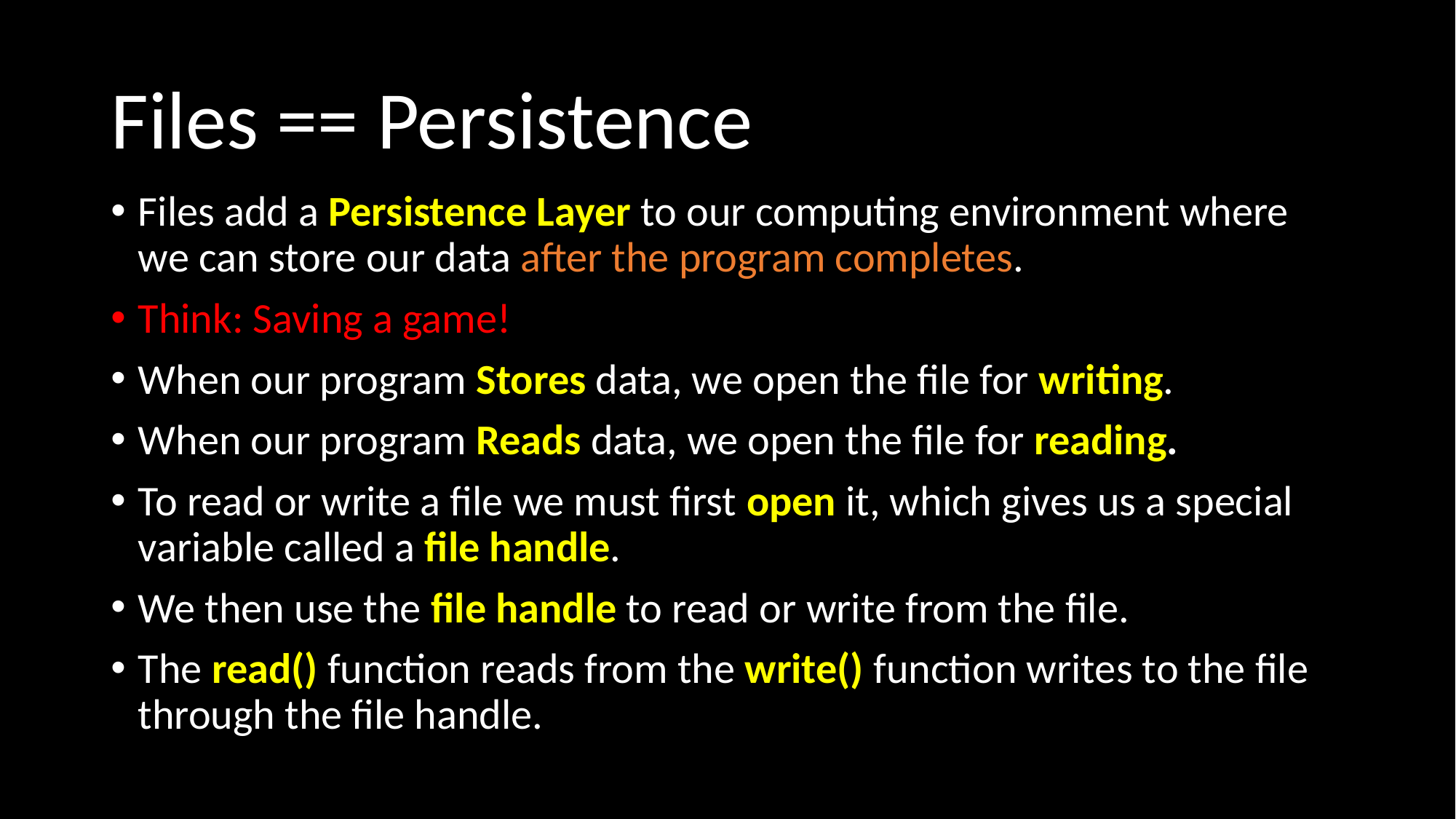

# Files == Persistence
Files add a Persistence Layer to our computing environment where we can store our data after the program completes.
Think: Saving a game!
When our program Stores data, we open the file for writing.
When our program Reads data, we open the file for reading.
To read or write a file we must first open it, which gives us a special variable called a file handle.
We then use the file handle to read or write from the file.
The read() function reads from the write() function writes to the file through the file handle.